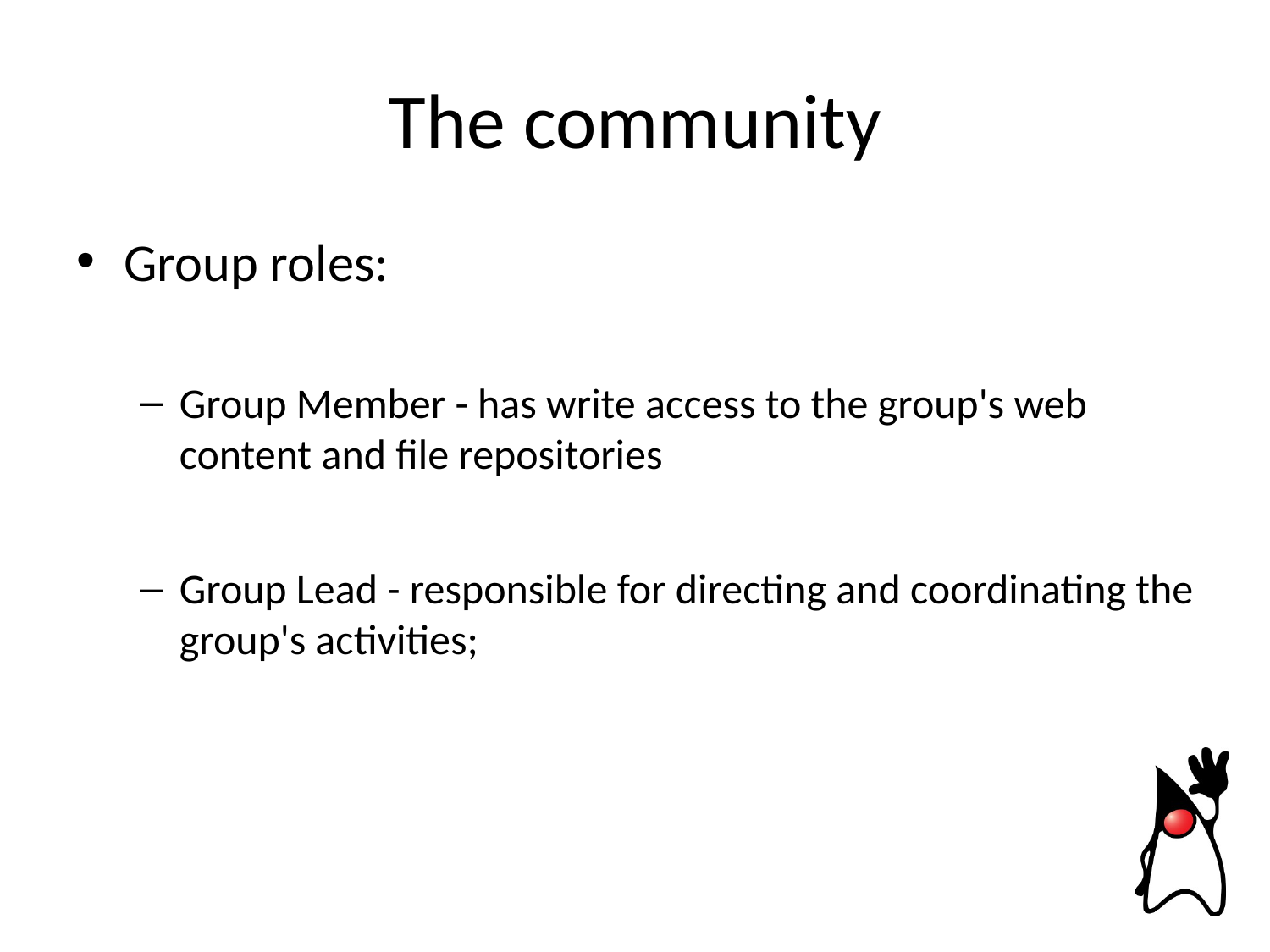

# The community
Group roles:

Group Member - has write access to the group's web content and file repositories

Group Lead - responsible for directing and coordinating the group's activities;